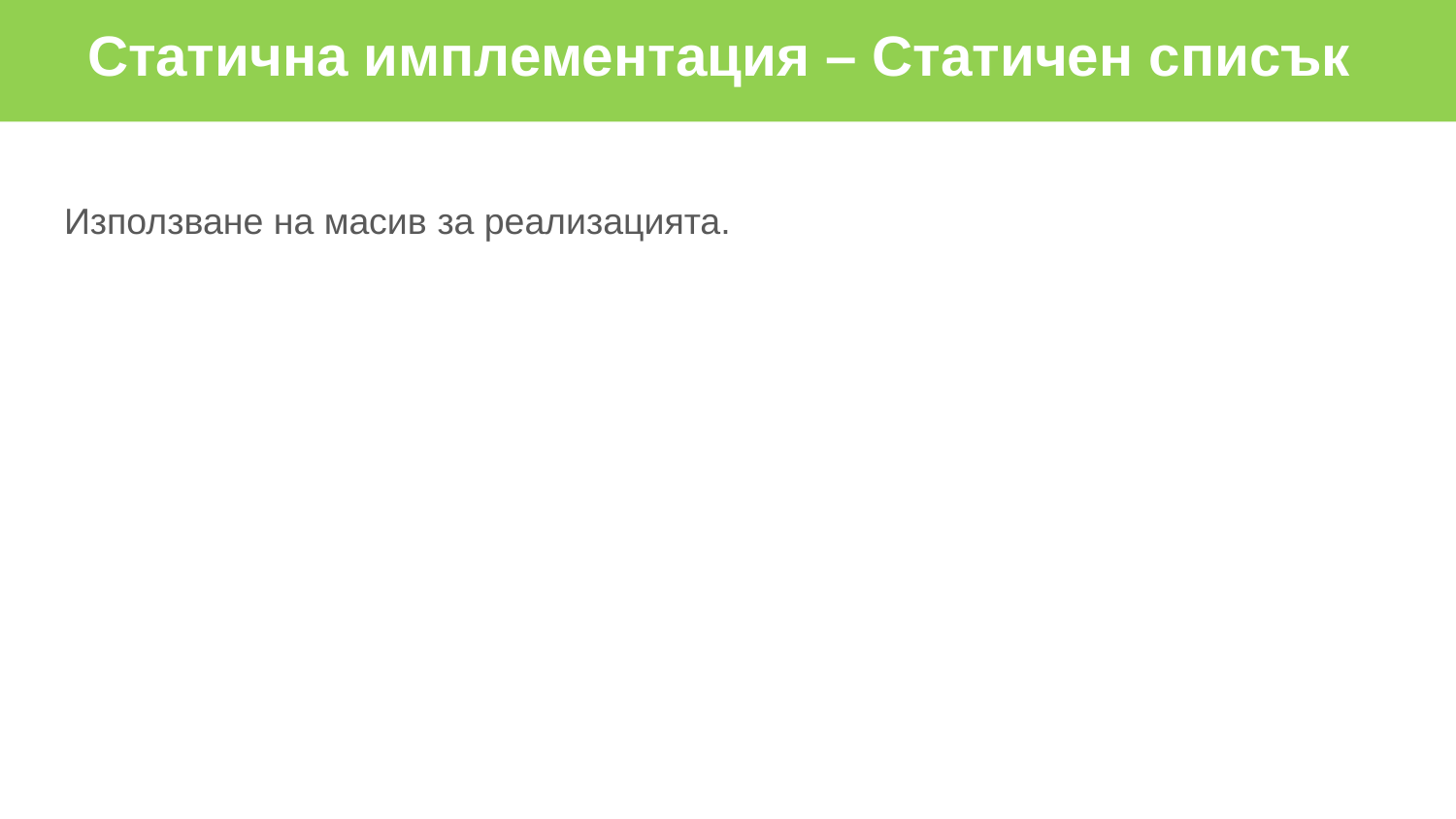

Статична имплементация – Статичен списък
Използване на масив за реализацията.